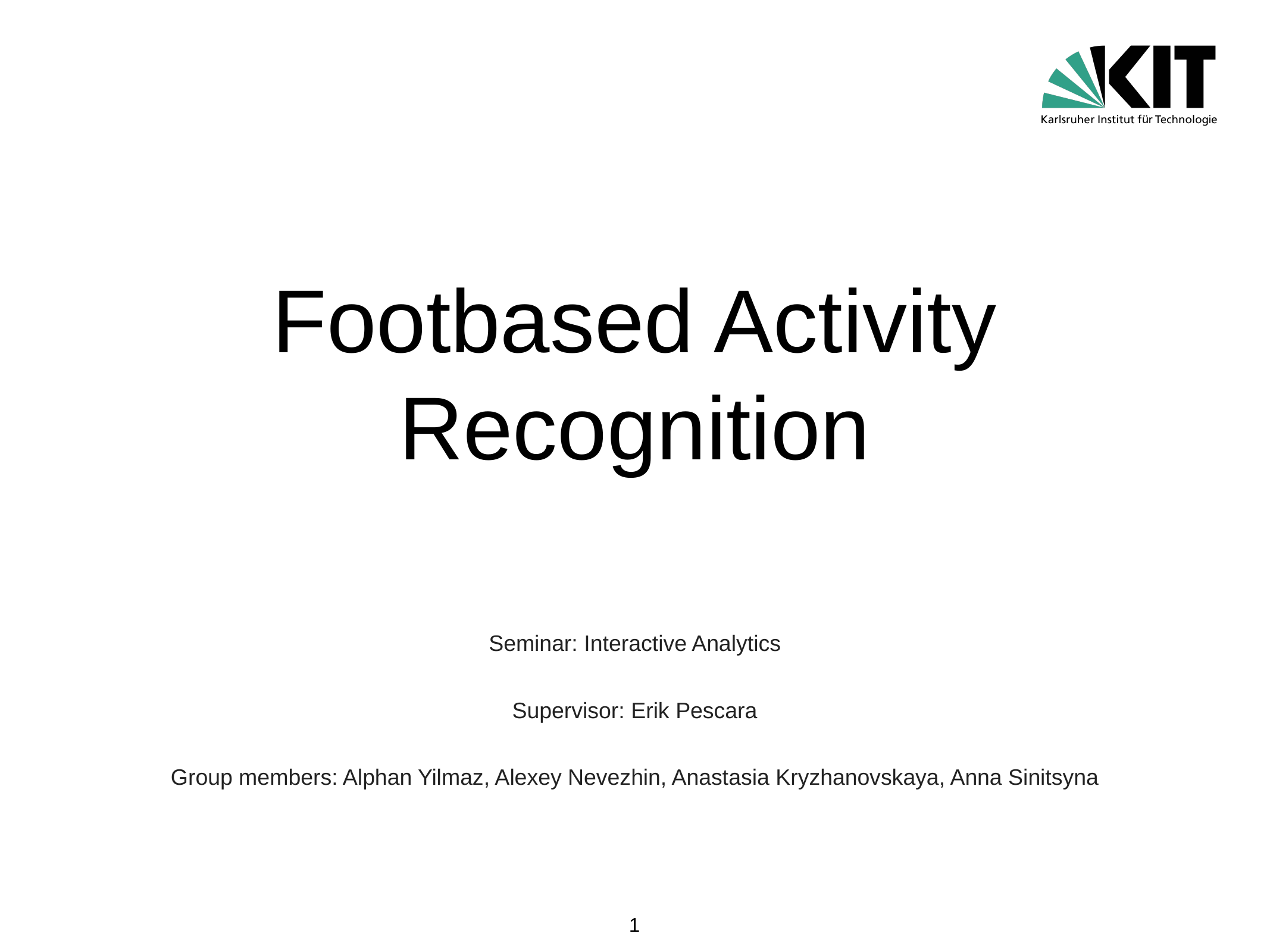

# Footbased Activity Recognition
Seminar: Interactive Analytics
Supervisor: Erik Pescara
Group members: Alphan Yilmaz, Alexey Nevezhin, Anastasia Kryzhanovskaya, Anna Sinitsyna
1